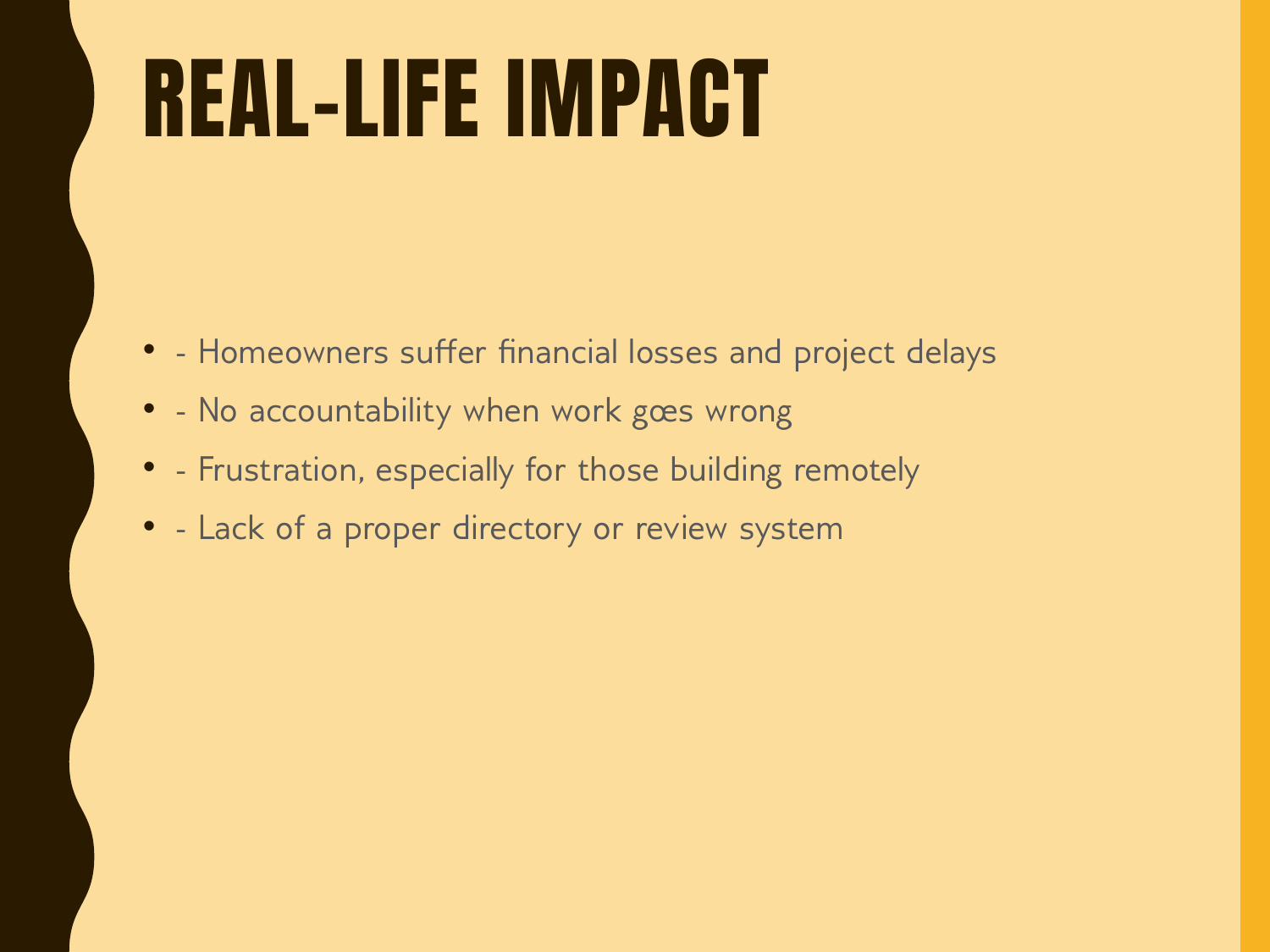

# Real-Life Impact
- Homeowners suffer financial losses and project delays
- No accountability when work goes wrong
- Frustration, especially for those building remotely
- Lack of a proper directory or review system